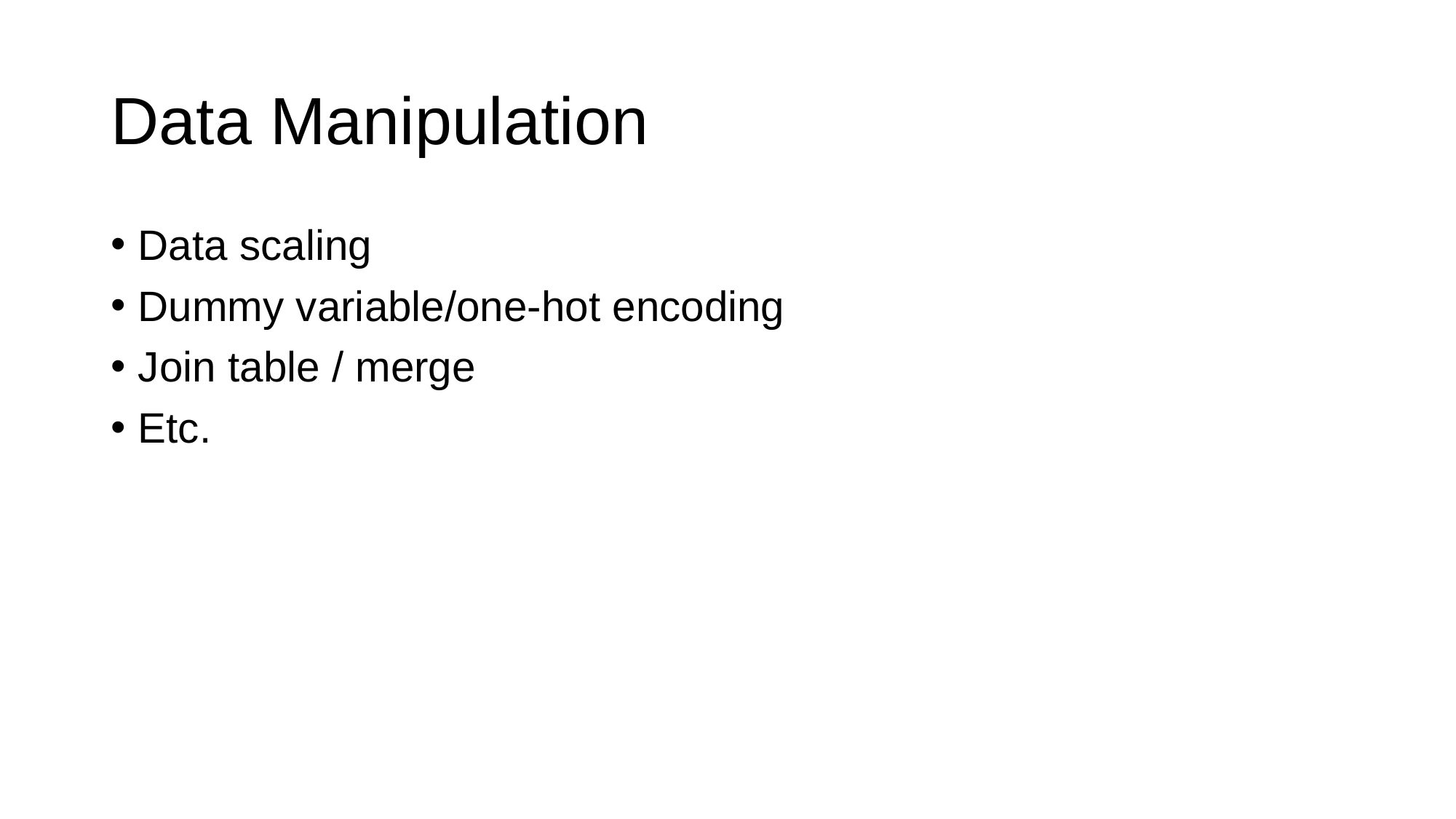

# Data Manipulation
Data scaling
Dummy variable/one-hot encoding
Join table / merge
Etc.